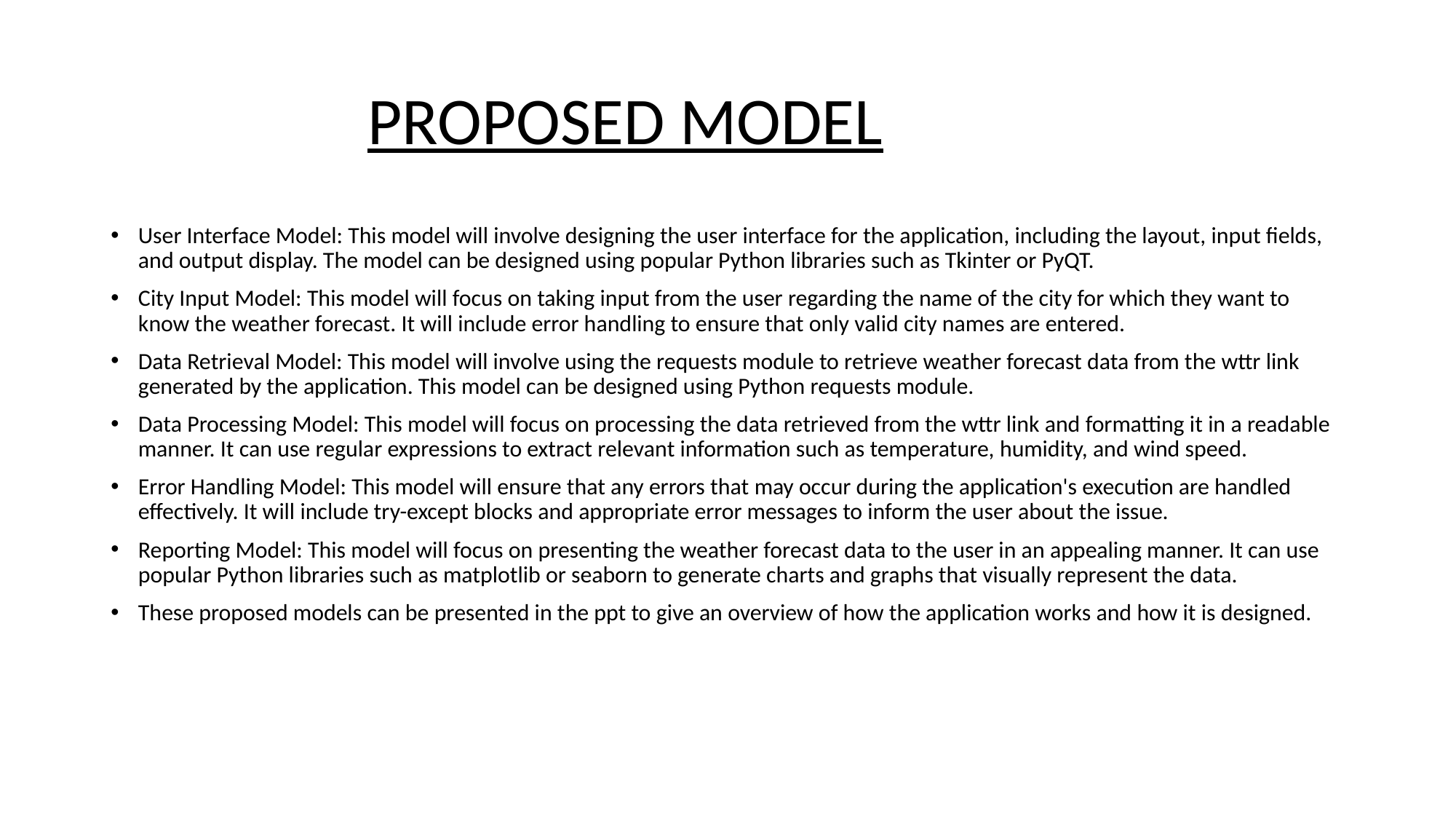

# PROPOSED MODEL
User Interface Model: This model will involve designing the user interface for the application, including the layout, input fields, and output display. The model can be designed using popular Python libraries such as Tkinter or PyQT.
City Input Model: This model will focus on taking input from the user regarding the name of the city for which they want to know the weather forecast. It will include error handling to ensure that only valid city names are entered.
Data Retrieval Model: This model will involve using the requests module to retrieve weather forecast data from the wttr link generated by the application. This model can be designed using Python requests module.
Data Processing Model: This model will focus on processing the data retrieved from the wttr link and formatting it in a readable manner. It can use regular expressions to extract relevant information such as temperature, humidity, and wind speed.
Error Handling Model: This model will ensure that any errors that may occur during the application's execution are handled effectively. It will include try-except blocks and appropriate error messages to inform the user about the issue.
Reporting Model: This model will focus on presenting the weather forecast data to the user in an appealing manner. It can use popular Python libraries such as matplotlib or seaborn to generate charts and graphs that visually represent the data.
These proposed models can be presented in the ppt to give an overview of how the application works and how it is designed.